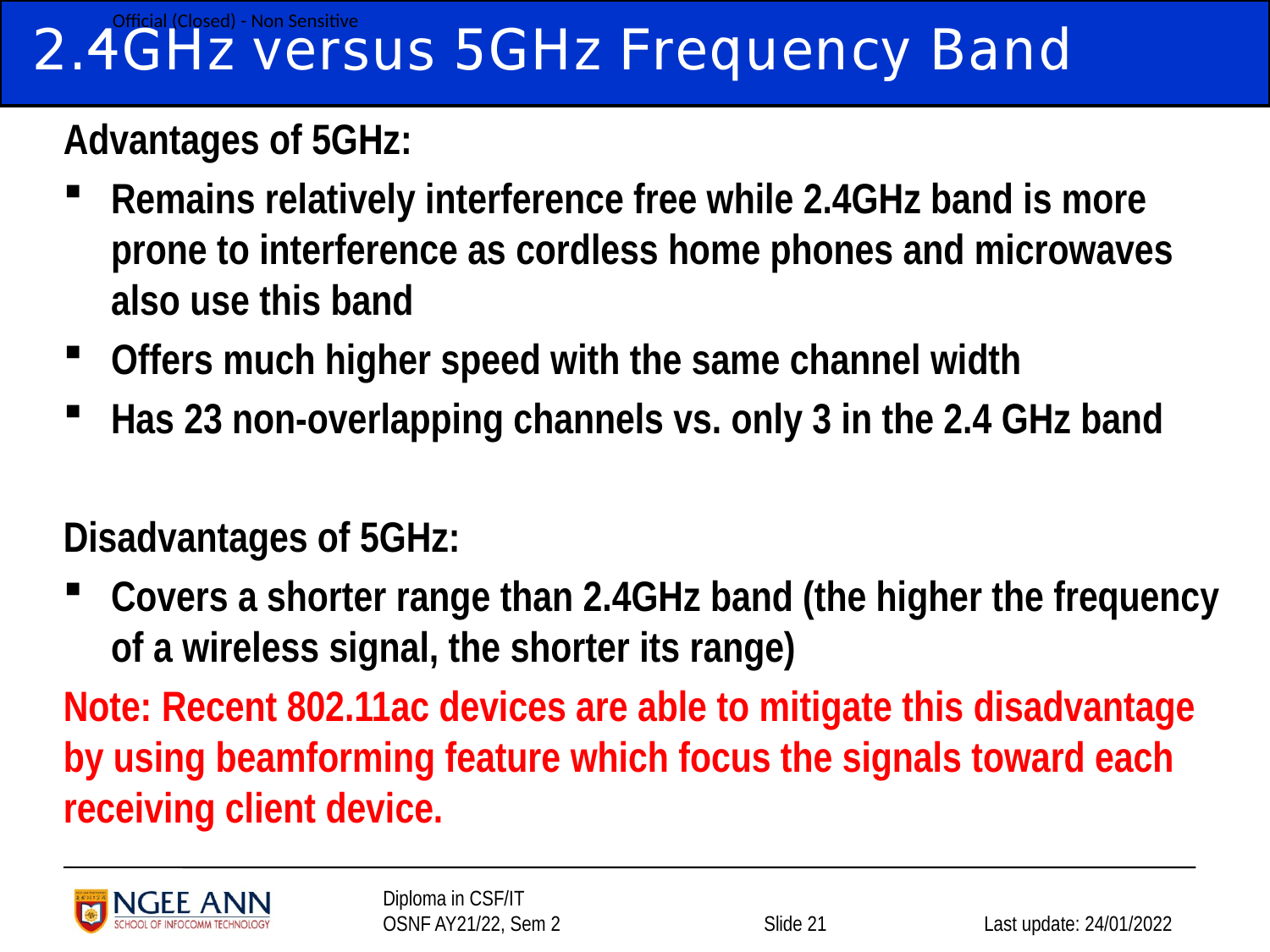

# 2.4GHz versus 5GHz Frequency Band
Advantages of 5GHz:
Remains relatively interference free while 2.4GHz band is more prone to interference as cordless home phones and microwaves also use this band
Offers much higher speed with the same channel width
Has 23 non-overlapping channels vs. only 3 in the 2.4 GHz band

Disadvantages of 5GHz:
Covers a shorter range than 2.4GHz band (the higher the frequency of a wireless signal, the shorter its range)
Note: Recent 802.11ac devices are able to mitigate this disadvantage by using beamforming feature which focus the signals toward each receiving client device.